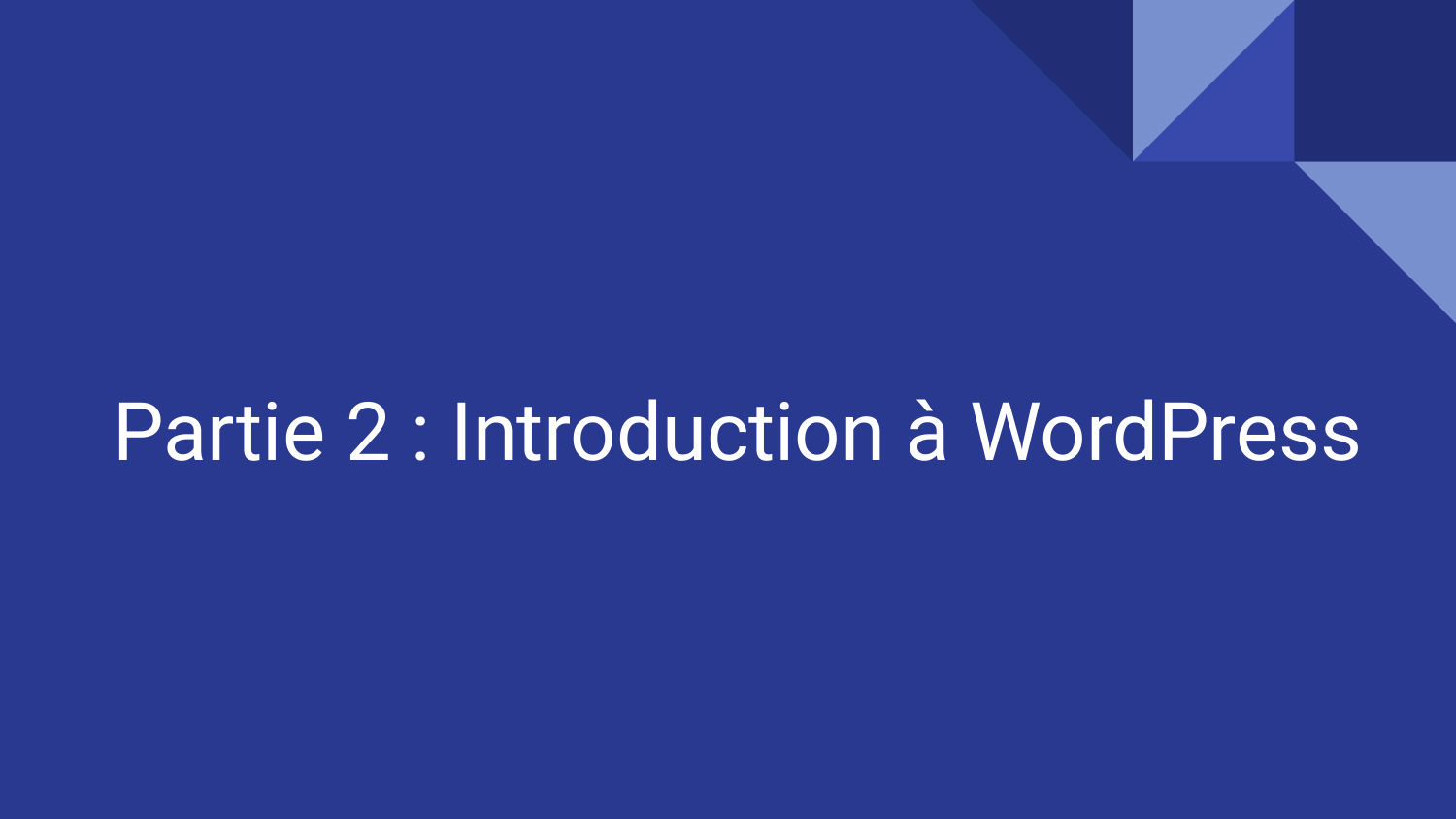

# Partie 2 : Introduction à WordPress